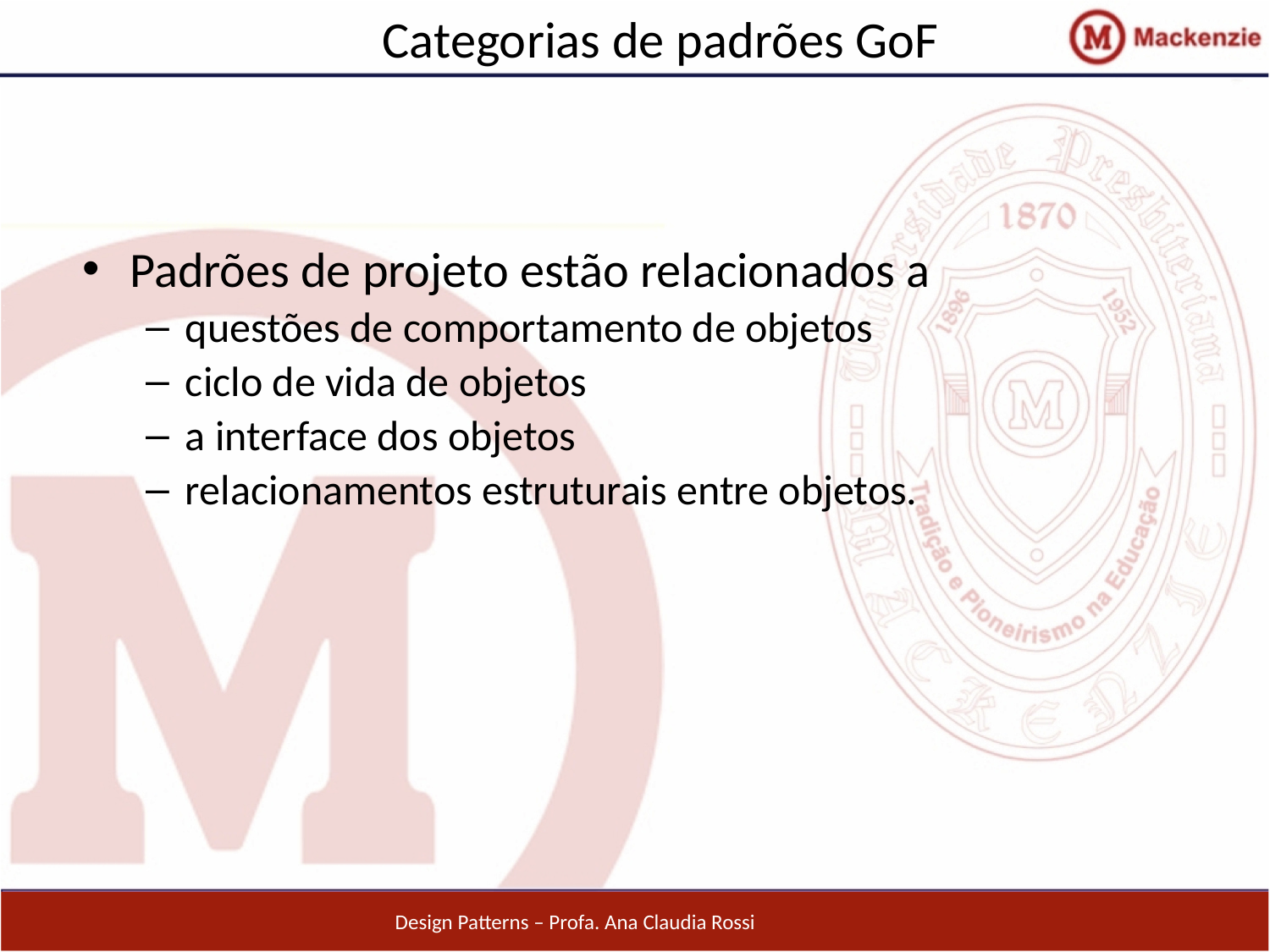

Categorias de padrões GoF
Padrões de projeto estão relacionados a
questões de comportamento de objetos
ciclo de vida de objetos
a interface dos objetos
relacionamentos estruturais entre objetos.
Design Patterns – Profa. Ana Claudia Rossi